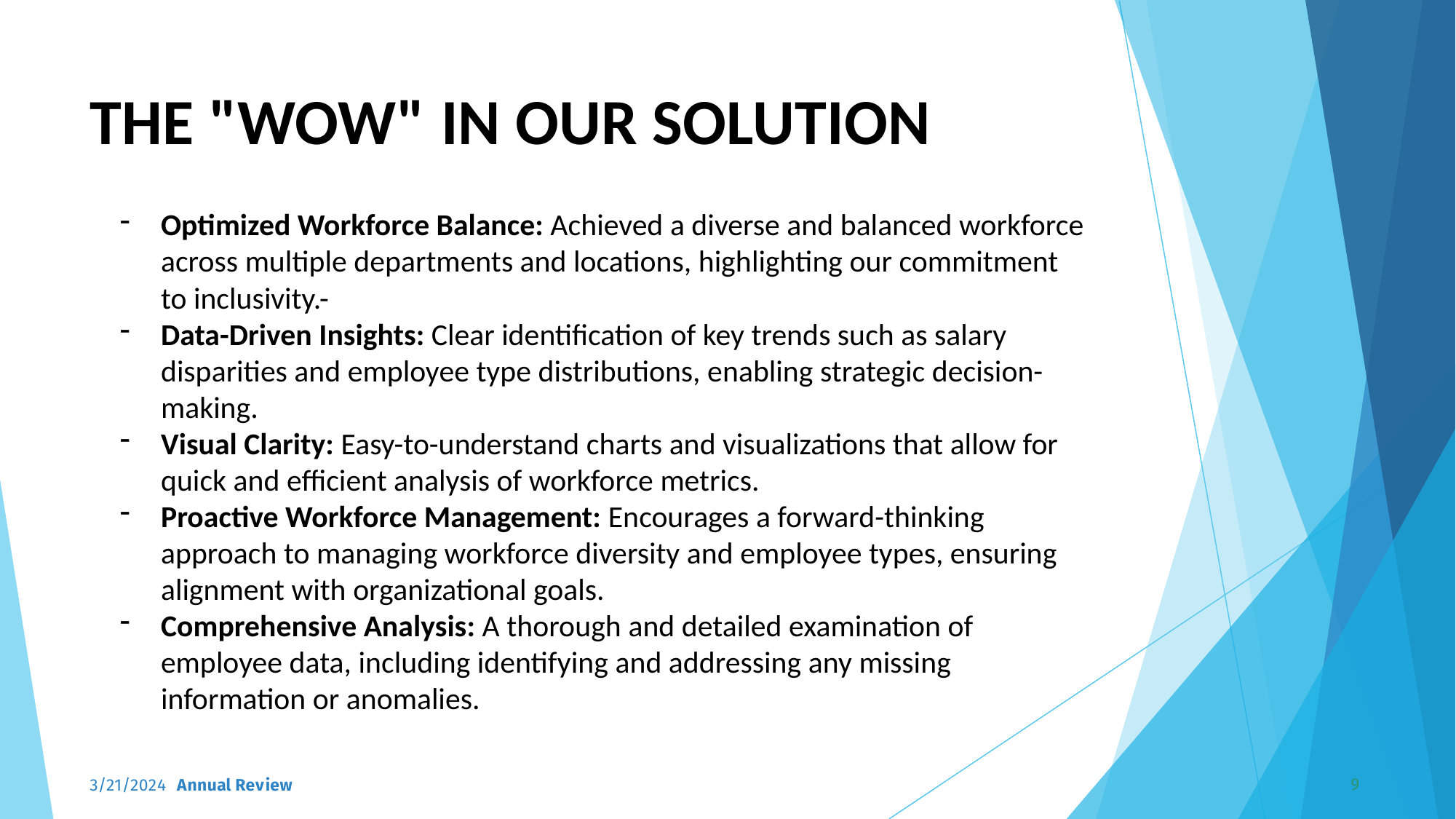

# THE "WOW" IN OUR SOLUTION
Optimized Workforce Balance: Achieved a diverse and balanced workforce across multiple departments and locations, highlighting our commitment to inclusivity.-
Data-Driven Insights: Clear identification of key trends such as salary disparities and employee type distributions, enabling strategic decision-making.
Visual Clarity: Easy-to-understand charts and visualizations that allow for quick and efficient analysis of workforce metrics.
Proactive Workforce Management: Encourages a forward-thinking approach to managing workforce diversity and employee types, ensuring alignment with organizational goals.
Comprehensive Analysis: A thorough and detailed examination of employee data, including identifying and addressing any missing information or anomalies.
9
3/21/2024  Annual Review